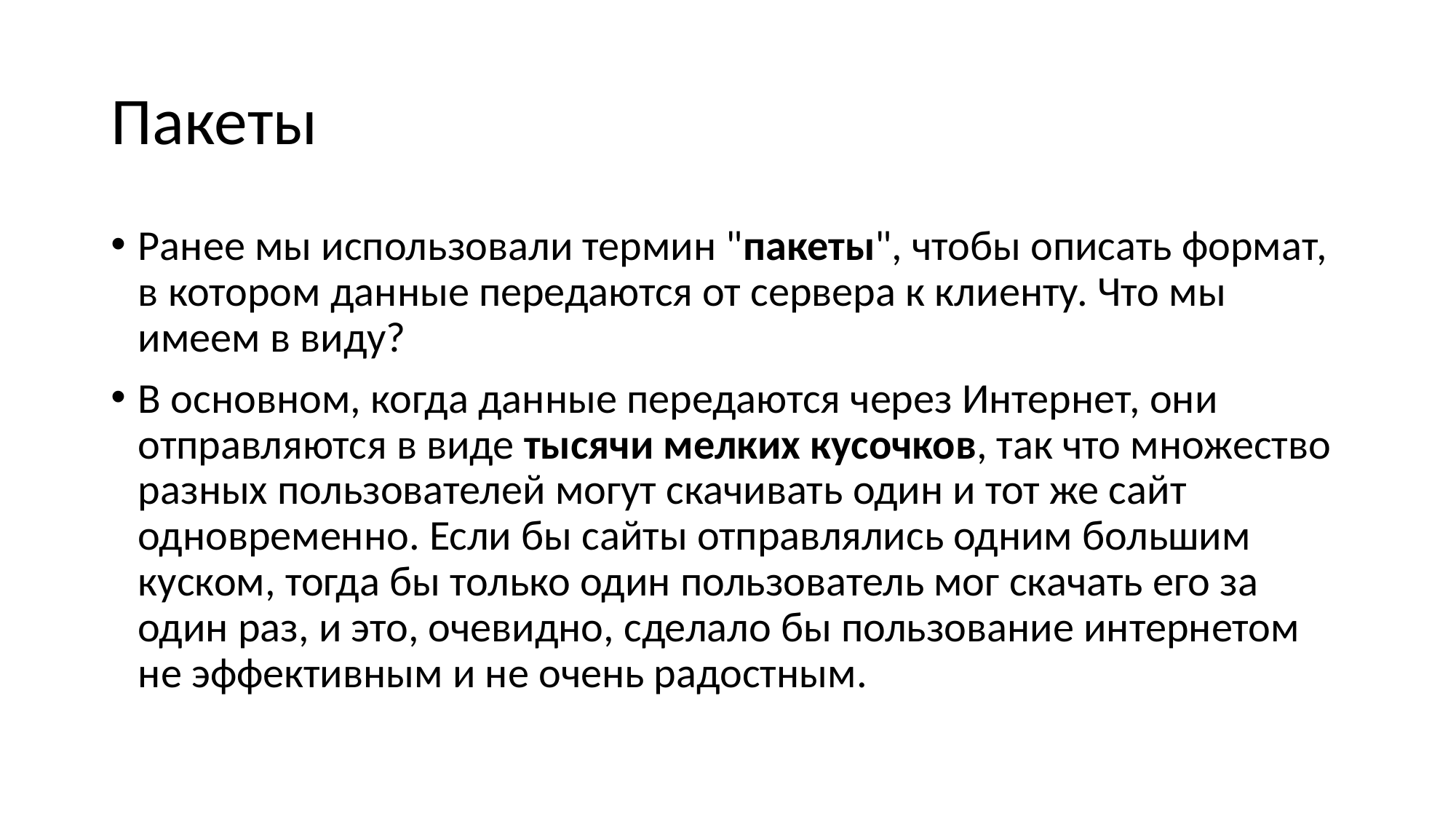

# Пакеты
Ранее мы использовали термин "пакеты", чтобы описать формат, в котором данные передаются от сервера к клиенту. Что мы имеем в виду?
В основном, когда данные передаются через Интернет, они отправляются в виде тысячи мелких кусочков, так что множество разных пользователей могут скачивать один и тот же сайт одновременно. Если бы сайты отправлялись одним большим куском, тогда бы только один пользователь мог скачать его за один раз, и это, очевидно, сделало бы пользование интернетом не эффективным и не очень радостным.